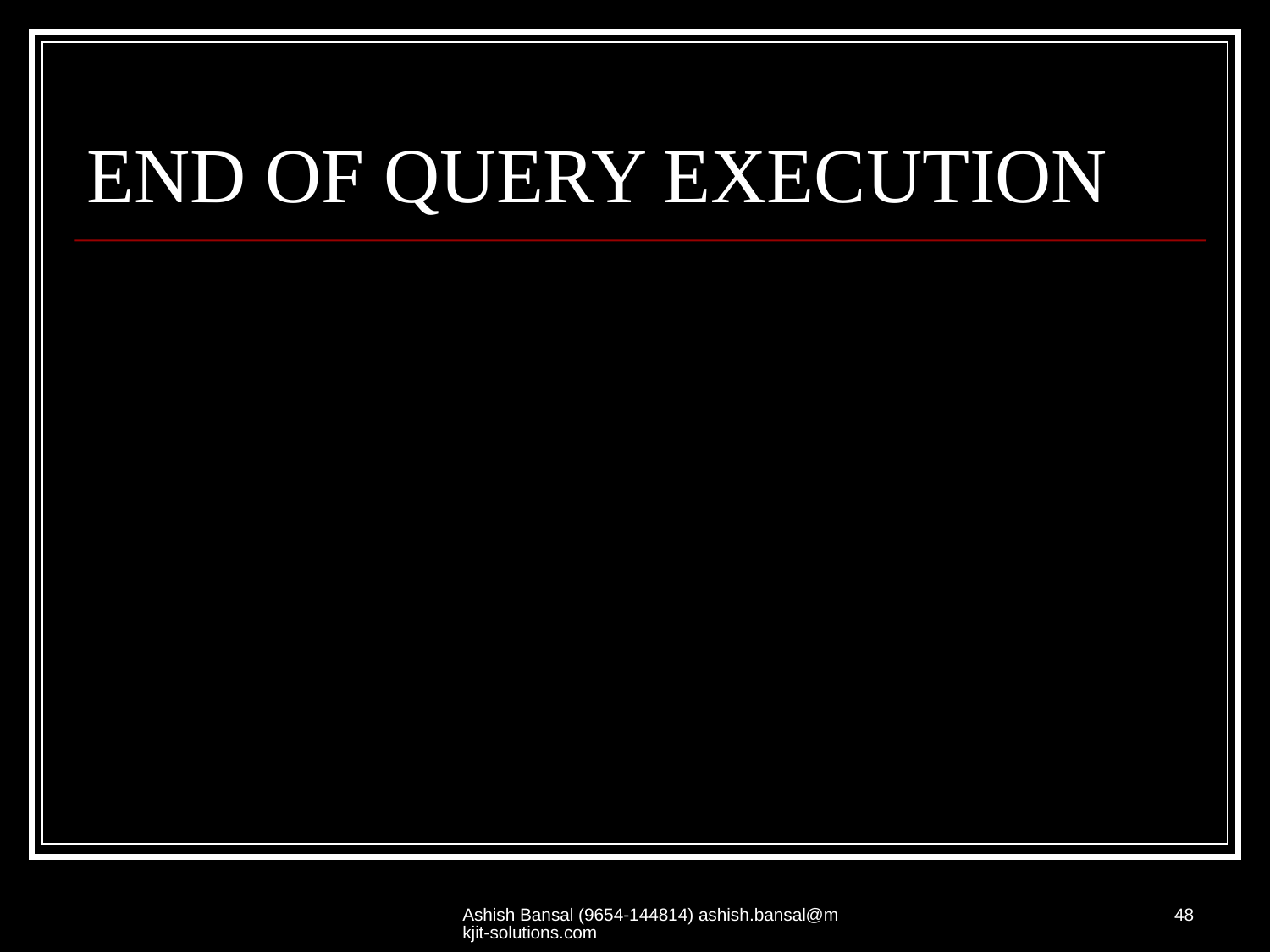

# END OF QUERY EXECUTION

Ashish Bansal (9654-144814) ashish.bansal@mkjit-solutions.com
48